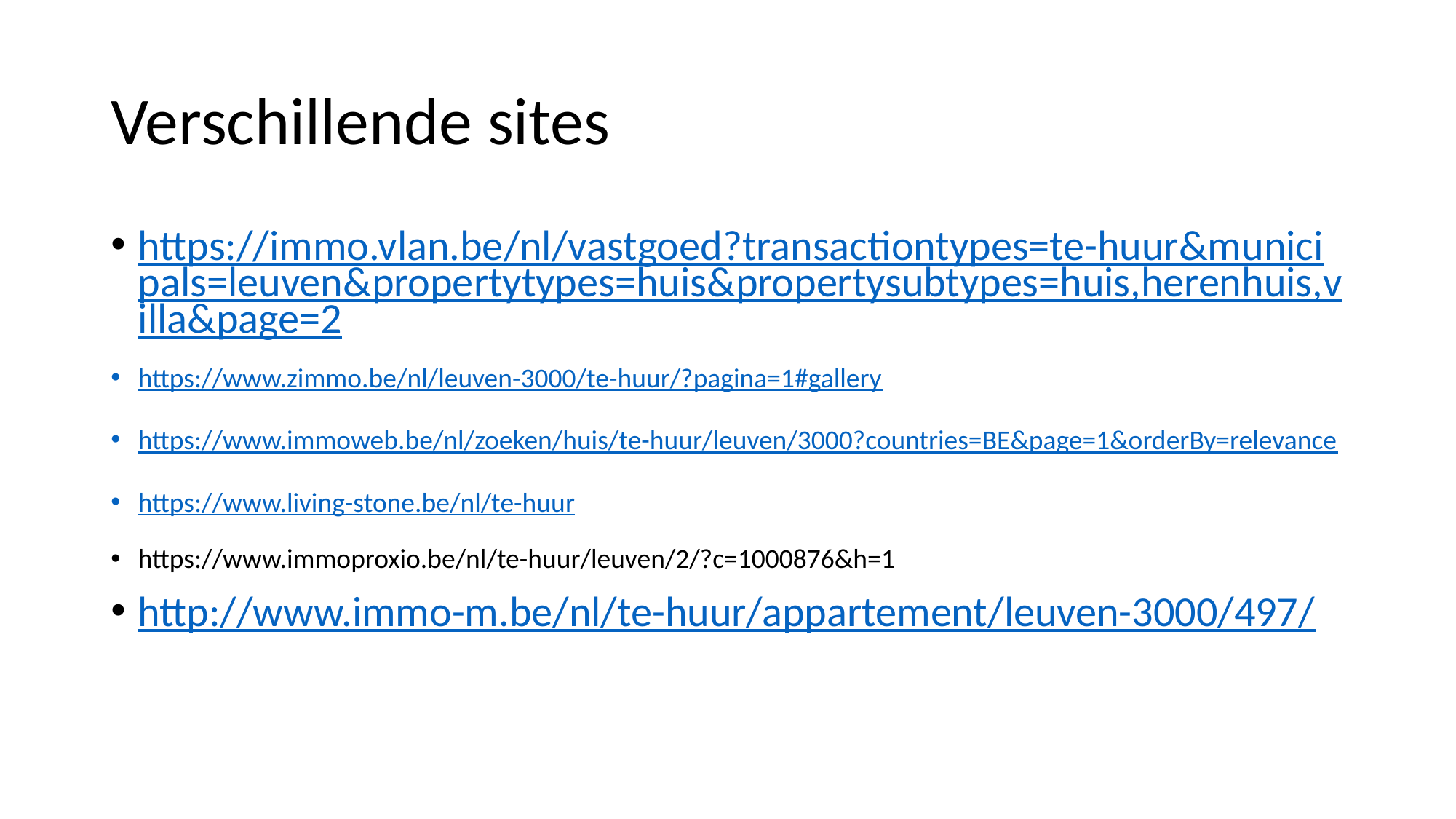

# Verschillende sites
https://immo.vlan.be/nl/vastgoed?transactiontypes=te-huur&municipals=leuven&propertytypes=huis&propertysubtypes=huis,herenhuis,villa&page=2
https://www.zimmo.be/nl/leuven-3000/te-huur/?pagina=1#gallery
https://www.immoweb.be/nl/zoeken/huis/te-huur/leuven/3000?countries=BE&page=1&orderBy=relevance
https://www.living-stone.be/nl/te-huur
https://www.immoproxio.be/nl/te-huur/leuven/2/?c=1000876&h=1
http://www.immo-m.be/nl/te-huur/appartement/leuven-3000/497/